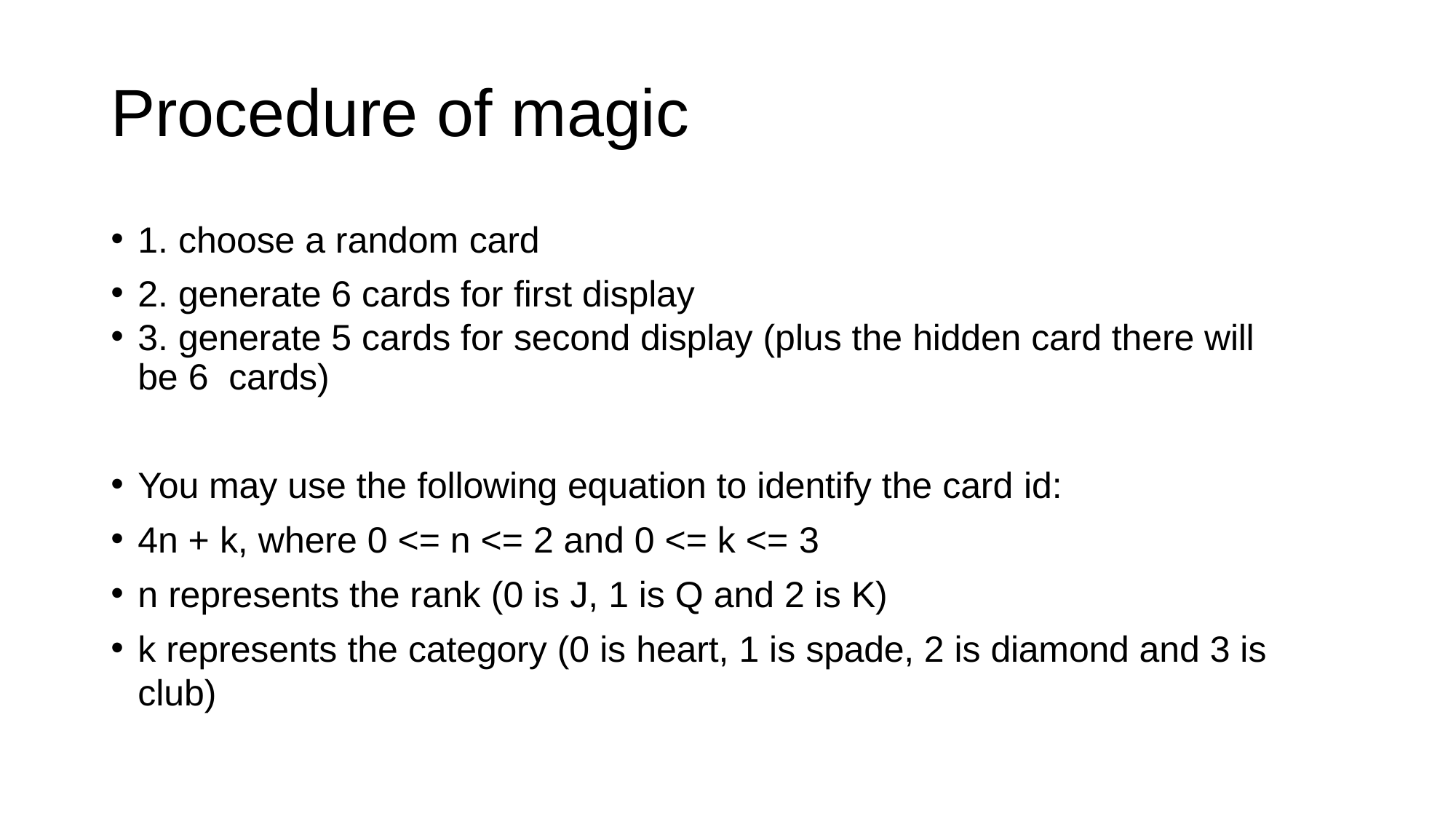

# Procedure of magic
1. choose a random card
2. generate 6 cards for first display
3. generate 5 cards for second display (plus the hidden card there will be 6  cards)

You may use the following equation to identify the card id:
4n + k, where 0 <= n <= 2 and 0 <= k <= 3
n represents the rank (0 is J, 1 is Q and 2 is K)
k represents the category (0 is heart, 1 is spade, 2 is diamond and 3 is club)